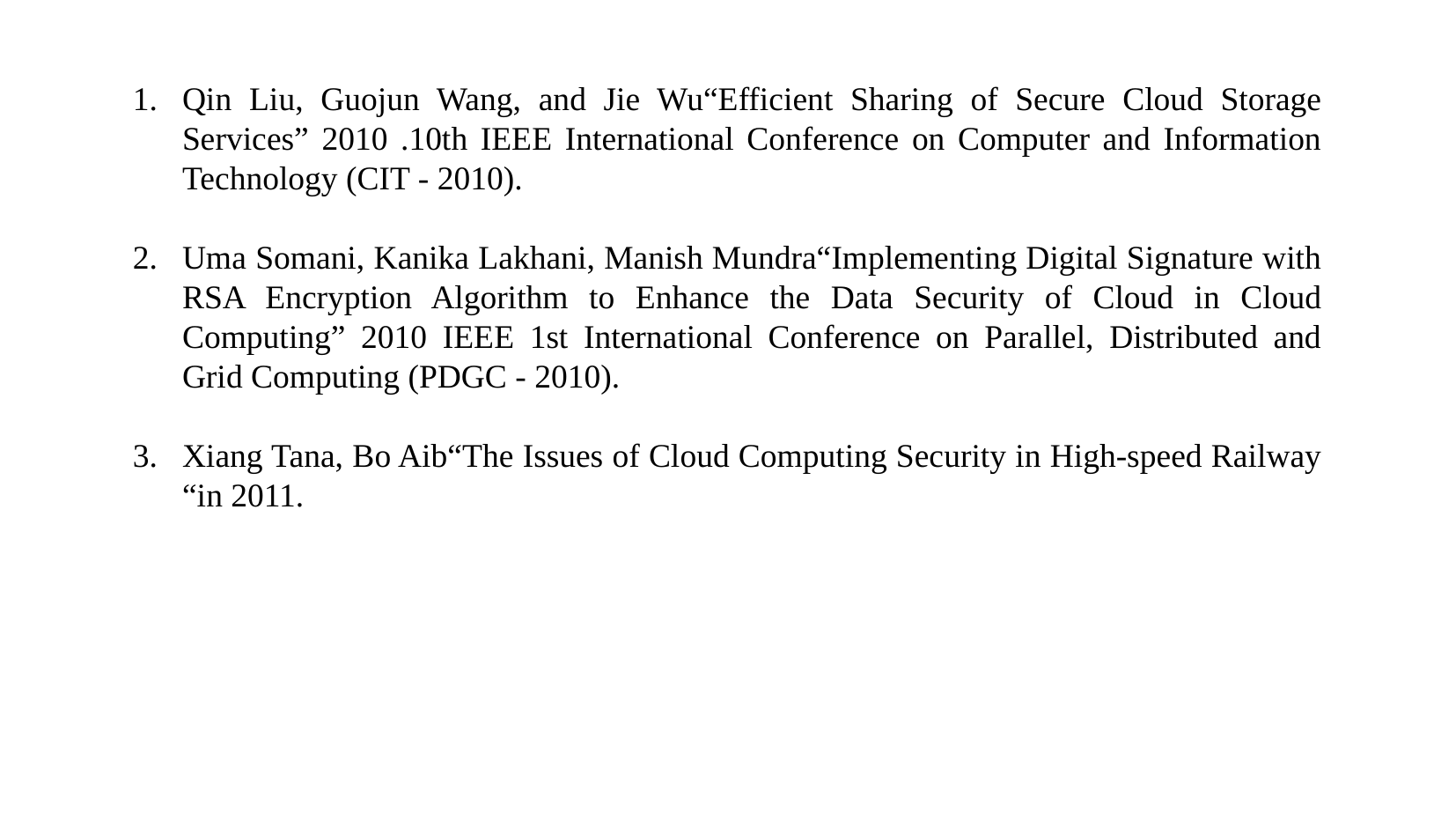

Qin Liu, Guojun Wang, and Jie Wu“Efficient Sharing of Secure Cloud Storage Services” 2010 .10th IEEE International Conference on Computer and Information Technology (CIT - 2010).

Uma Somani, Kanika Lakhani, Manish Mundra“Implementing Digital Signature with RSA Encryption Algorithm to Enhance the Data Security of Cloud in Cloud Computing” 2010 IEEE 1st International Conference on Parallel, Distributed and Grid Computing (PDGC - 2010).

Xiang Tana, Bo Aib“The Issues of Cloud Computing Security in High-speed Railway “in 2011.